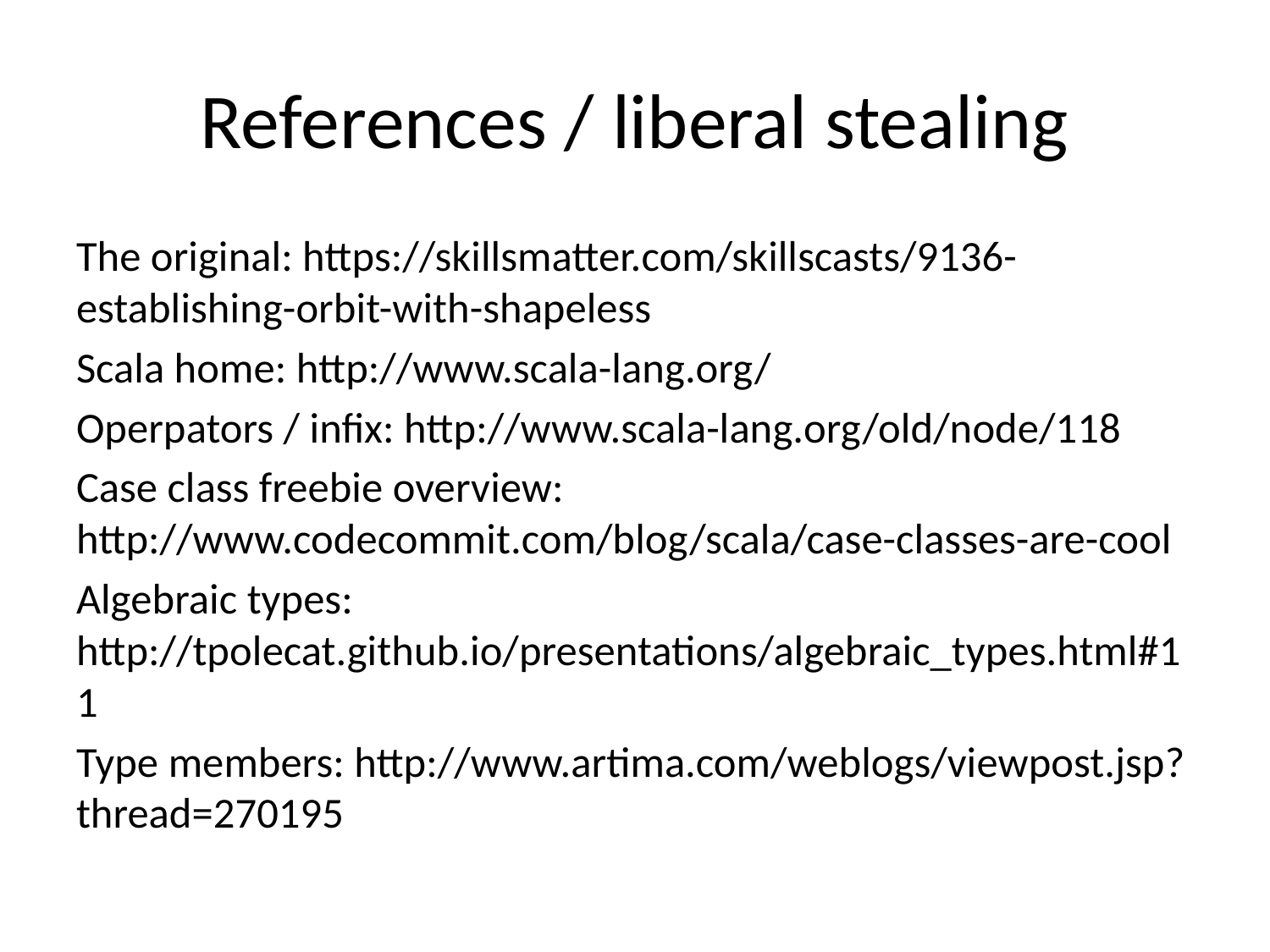

# References / liberal stealing
The original: https://skillsmatter.com/skillscasts/9136-establishing-orbit-with-shapeless
Scala home: http://www.scala-lang.org/
Operpators / infix: http://www.scala-lang.org/old/node/118
Case class freebie overview: http://www.codecommit.com/blog/scala/case-classes-are-cool
Algebraic types: http://tpolecat.github.io/presentations/algebraic_types.html#11
Type members: http://www.artima.com/weblogs/viewpost.jsp?thread=270195